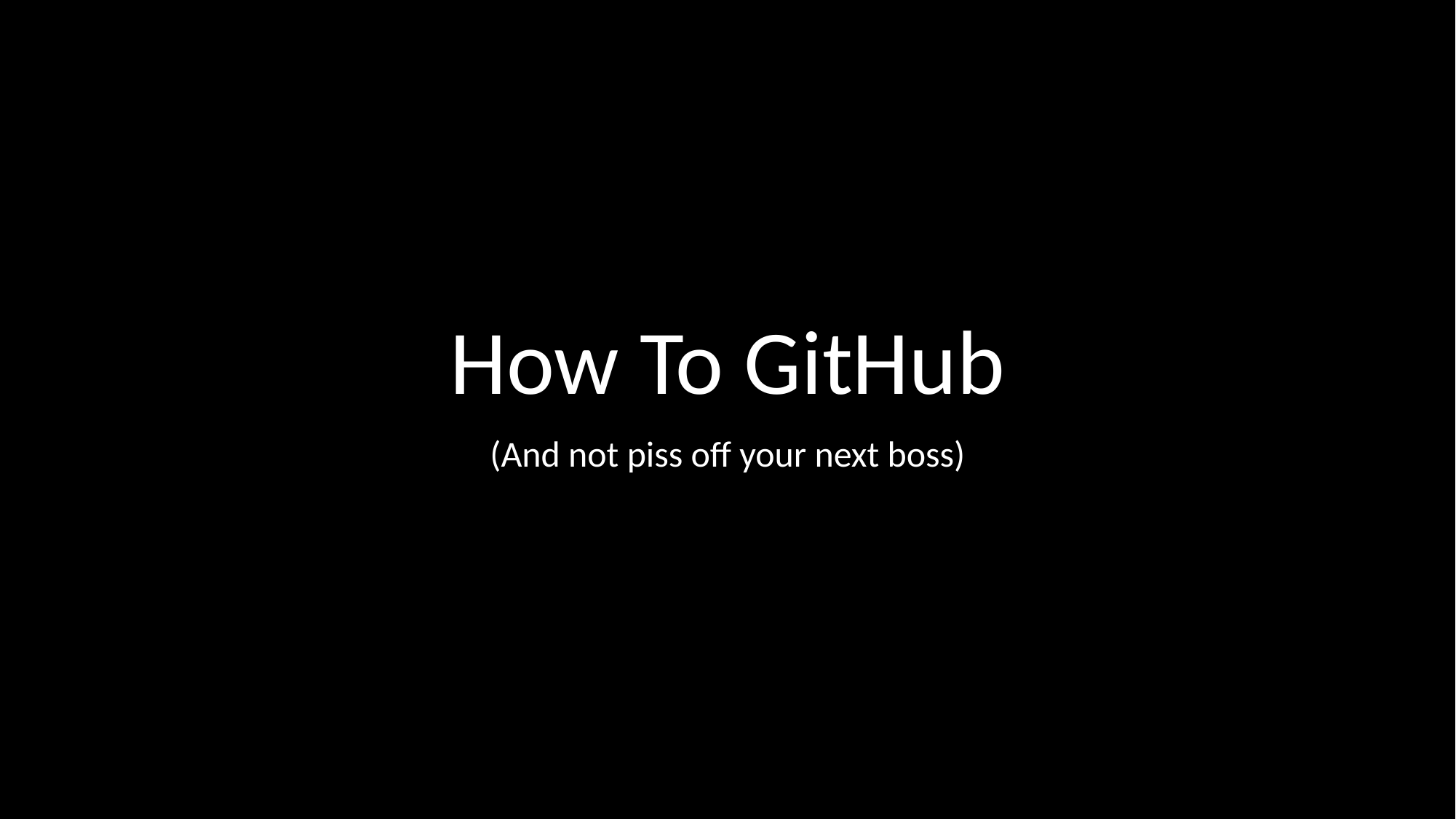

# How To GitHub
(And not piss off your next boss)